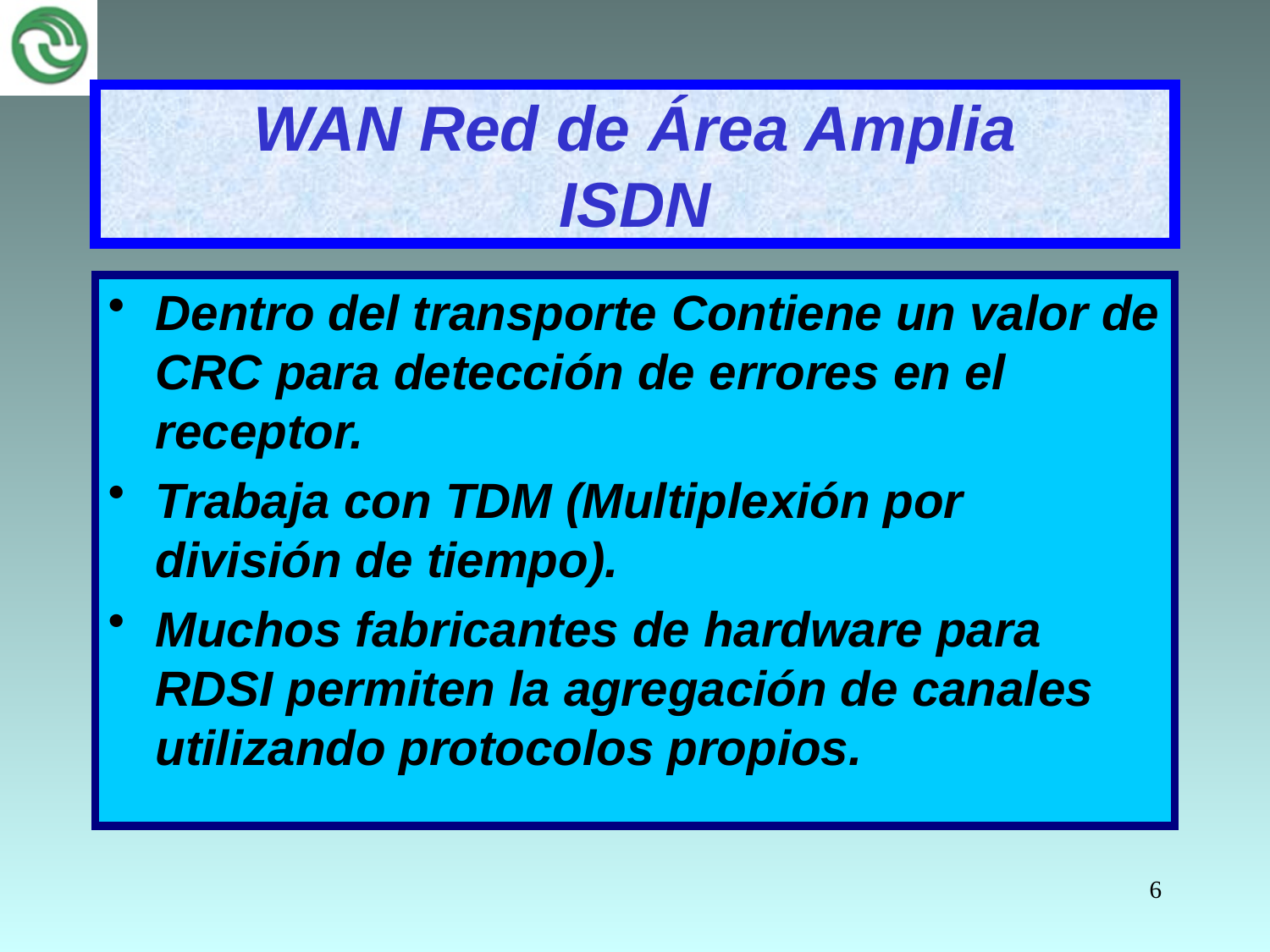

# WAN Red de Área Amplia ISDN
Dentro del transporte Contiene un valor de CRC para detección de errores en el receptor.
Trabaja con TDM (Multiplexión por división de tiempo).
Muchos fabricantes de hardware para RDSI permiten la agregación de canales utilizando protocolos propios.
6